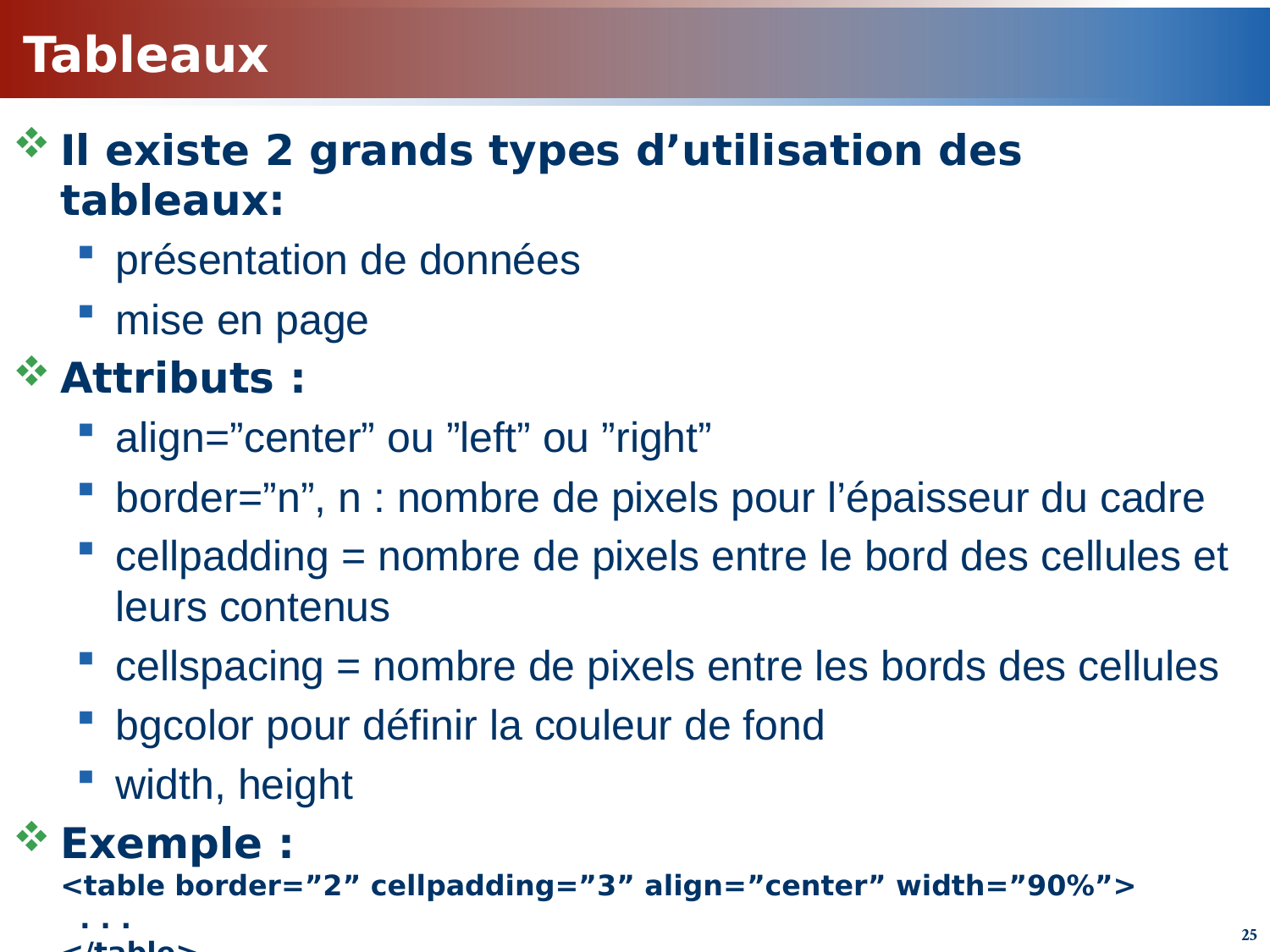

# Tableaux
Il existe 2 grands types d’utilisation des tableaux:
présentation de données
mise en page
Attributs :
align=”center” ou ”left” ou ”right”
border=”n”, n : nombre de pixels pour l’épaisseur du cadre
cellpadding = nombre de pixels entre le bord des cellules et leurs contenus
cellspacing = nombre de pixels entre les bords des cellules
bgcolor pour définir la couleur de fond
width, height
Exemple :
<table border=”2” cellpadding=”3” align=”center” width=”90%”>
  . . .
</table>
25